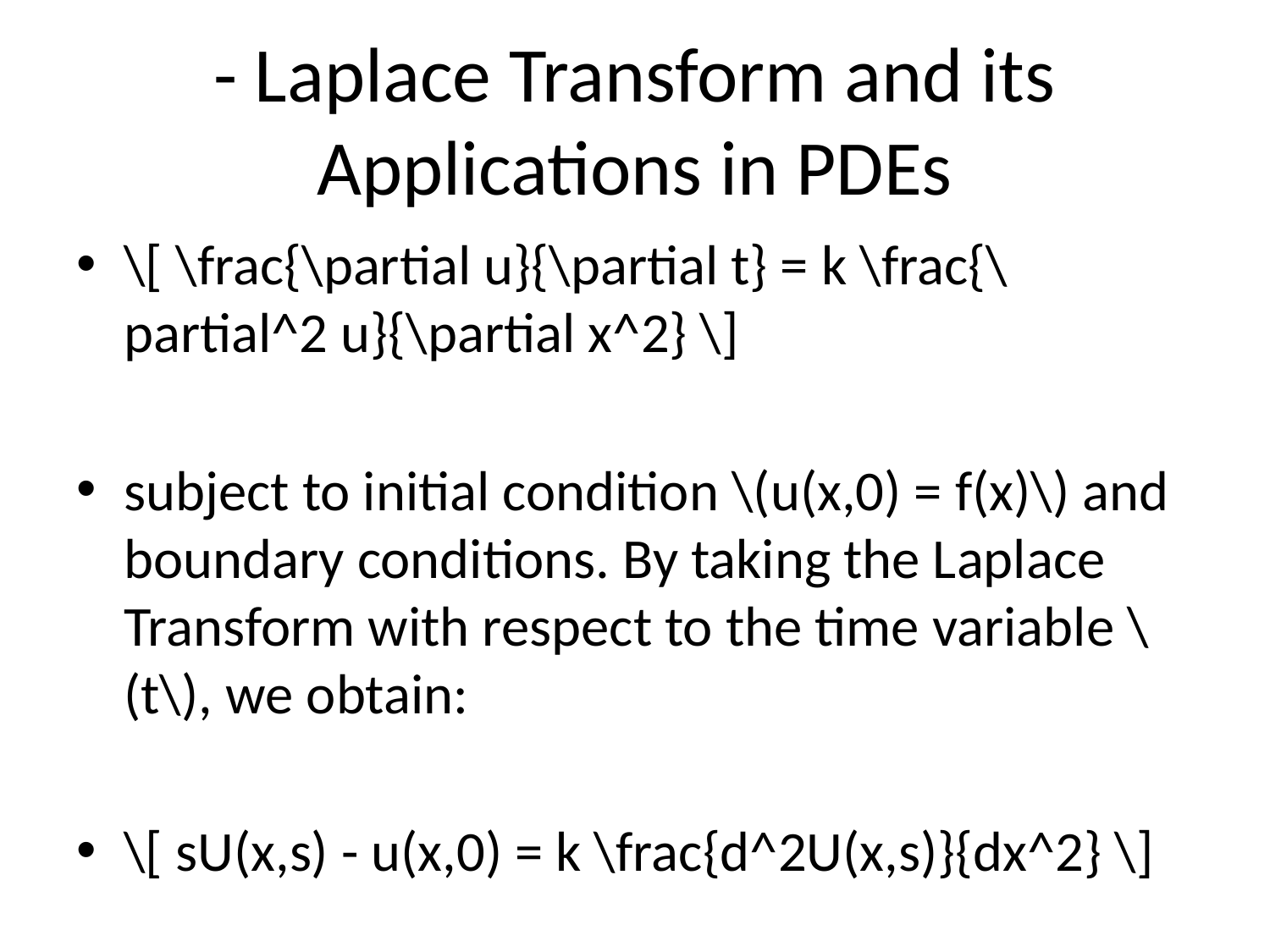

# - Laplace Transform and its Applications in PDEs
\[ \frac{\partial u}{\partial t} = k \frac{\partial^2 u}{\partial x^2} \]

subject to initial condition \(u(x,0) = f(x)\) and boundary conditions. By taking the Laplace Transform with respect to the time variable \(t\), we obtain:

\[ sU(x,s) - u(x,0) = k \frac{d^2U(x,s)}{dx^2} \]